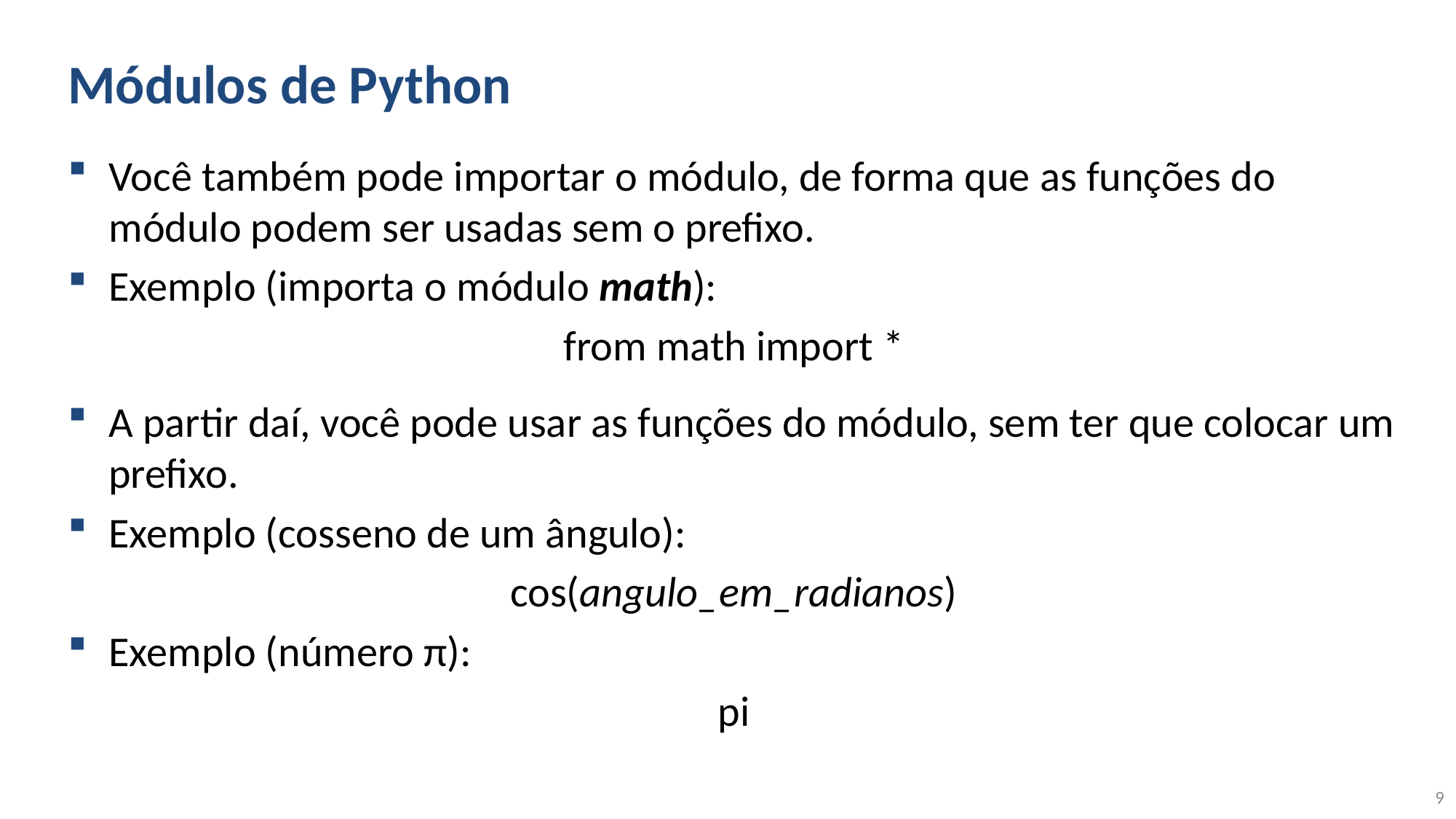

# Módulos de Python
Você também pode importar o módulo, de forma que as funções do módulo podem ser usadas sem o prefixo.
Exemplo (importa o módulo math):
from math import *

A partir daí, você pode usar as funções do módulo, sem ter que colocar um prefixo.
Exemplo (cosseno de um ângulo):
cos(angulo_em_radianos)
Exemplo (número π):
pi

9